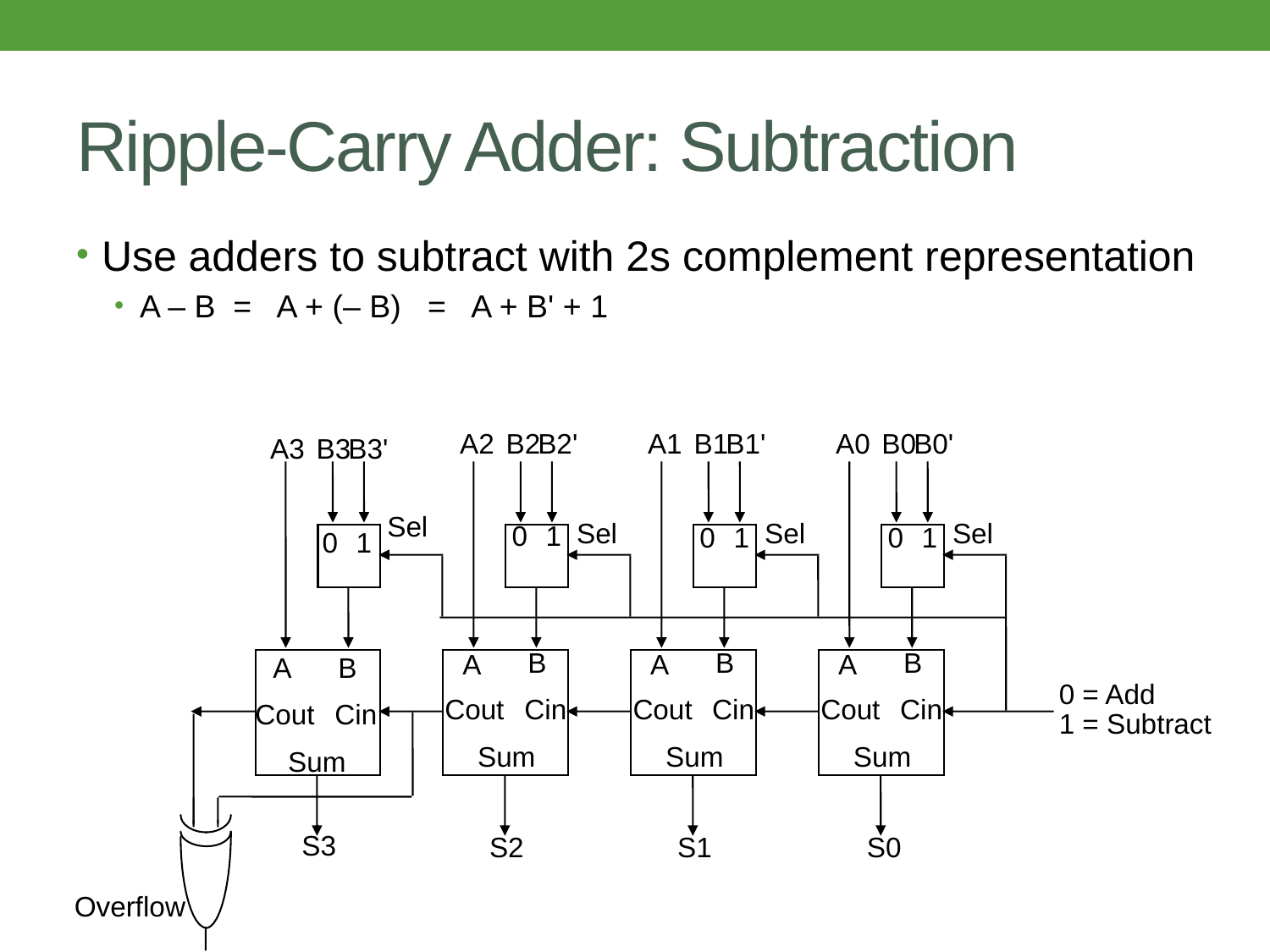

# Ripple-Carry Adder: Subtraction
Use adders to subtract with 2s complement representation
A – B  =   A + (– B)   =   A + B' + 1
A2
B2
B2'
A1
B1
B1'
A0
B0
B0'
A3
B3
B3'

Sel
Sel
Sel
Sel
0
1
0
1
0
1

0
1

B
B
B
A
A
A

A
B
0 = Add
1 = Subtract
Cout
Cin
Cout
Cin
Cout
Cin
Cout
Cin

Sum
Sum
Sum
Sum

S3
S2
S1
S0
Overflow